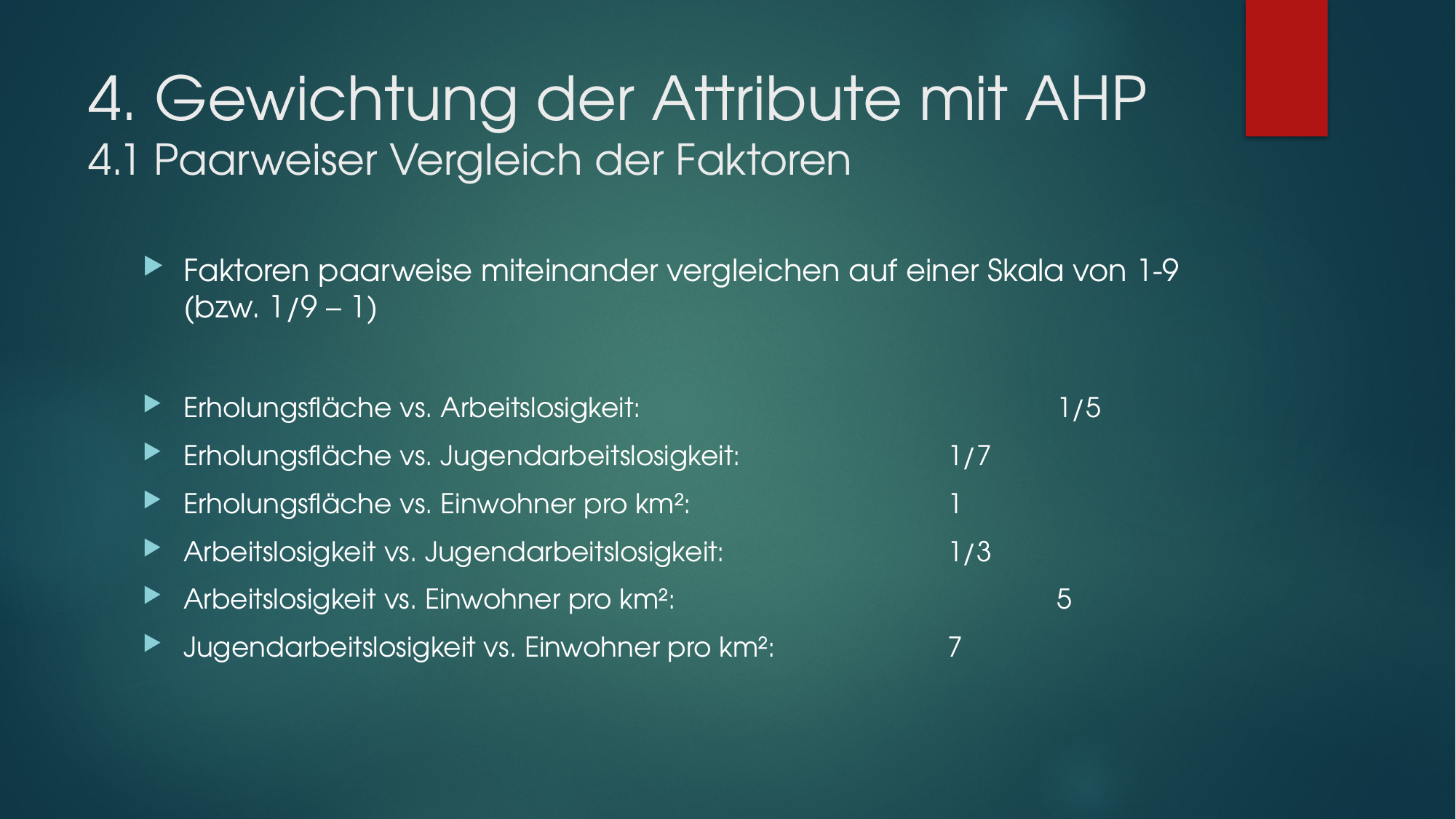

# 4. Gewichtung der Attribute mit AHP 4.1 Paarweiser Vergleich der Faktoren
Faktoren paarweise miteinander vergleichen auf einer Skala von 1-9 (bzw. 1/9 – 1)

Erholungsfläche vs. Arbeitslosigkeit:				1/5
Erholungsfläche vs. Jugendarbeitslosigkeit:		1/7
Erholungsfläche vs. Einwohner pro km²:			1
Arbeitslosigkeit vs. Jugendarbeitslosigkeit:			1/3
Arbeitslosigkeit vs. Einwohner pro km²:				5
Jugendarbeitslosigkeit vs. Einwohner pro km²:		7